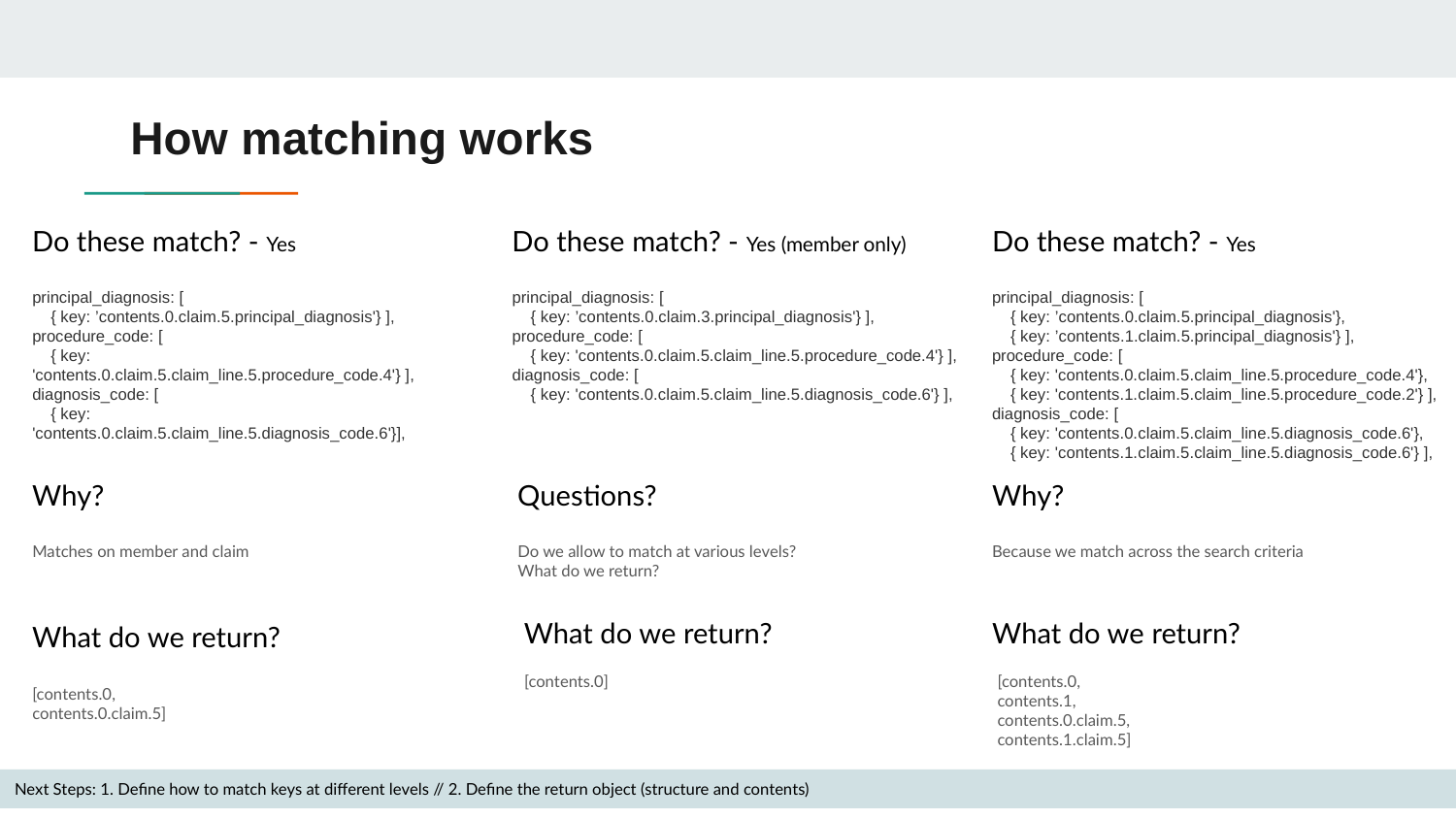

# How matching works
Do these match? - Yes
Do these match? - Yes (member only)
Do these match? - Yes
principal_diagnosis: [
    { key: ’contents.0.claim.5.principal_diagnosis'} ], procedure_code: [
    { key: 'contents.0.claim.5.claim_line.5.procedure_code.4'} ], diagnosis_code: [
    { key: 'contents.0.claim.5.claim_line.5.diagnosis_code.6'}],
principal_diagnosis: [
    { key: ’contents.0.claim.3.principal_diagnosis'} ], procedure_code: [
    { key: 'contents.0.claim.5.claim_line.5.procedure_code.4'} ], diagnosis_code: [
    { key: 'contents.0.claim.5.claim_line.5.diagnosis_code.6'} ],
principal_diagnosis: [
    { key: ’contents.0.claim.5.principal_diagnosis'},
    { key: ’contents.1.claim.5.principal_diagnosis'} ], procedure_code: [
    { key: 'contents.0.claim.5.claim_line.5.procedure_code.4'},
    { key: 'contents.1.claim.5.claim_line.5.procedure_code.2'} ], diagnosis_code: [
    { key: 'contents.0.claim.5.claim_line.5.diagnosis_code.6'},
    { key: 'contents.1.claim.5.claim_line.5.diagnosis_code.6'} ],
Why?
Questions?
Why?
Matches on member and claim

Do we allow to match at various levels?
What do we return?

Because we match across the search criteria

What do we return?
What do we return?
What do we return?
[contents.0]
[contents.0,
contents.1,
contents.0.claim.5,
contents.1.claim.5]
[contents.0,
contents.0.claim.5]
Next Steps: 1. Define how to match keys at different levels // 2. Define the return object (structure and contents)